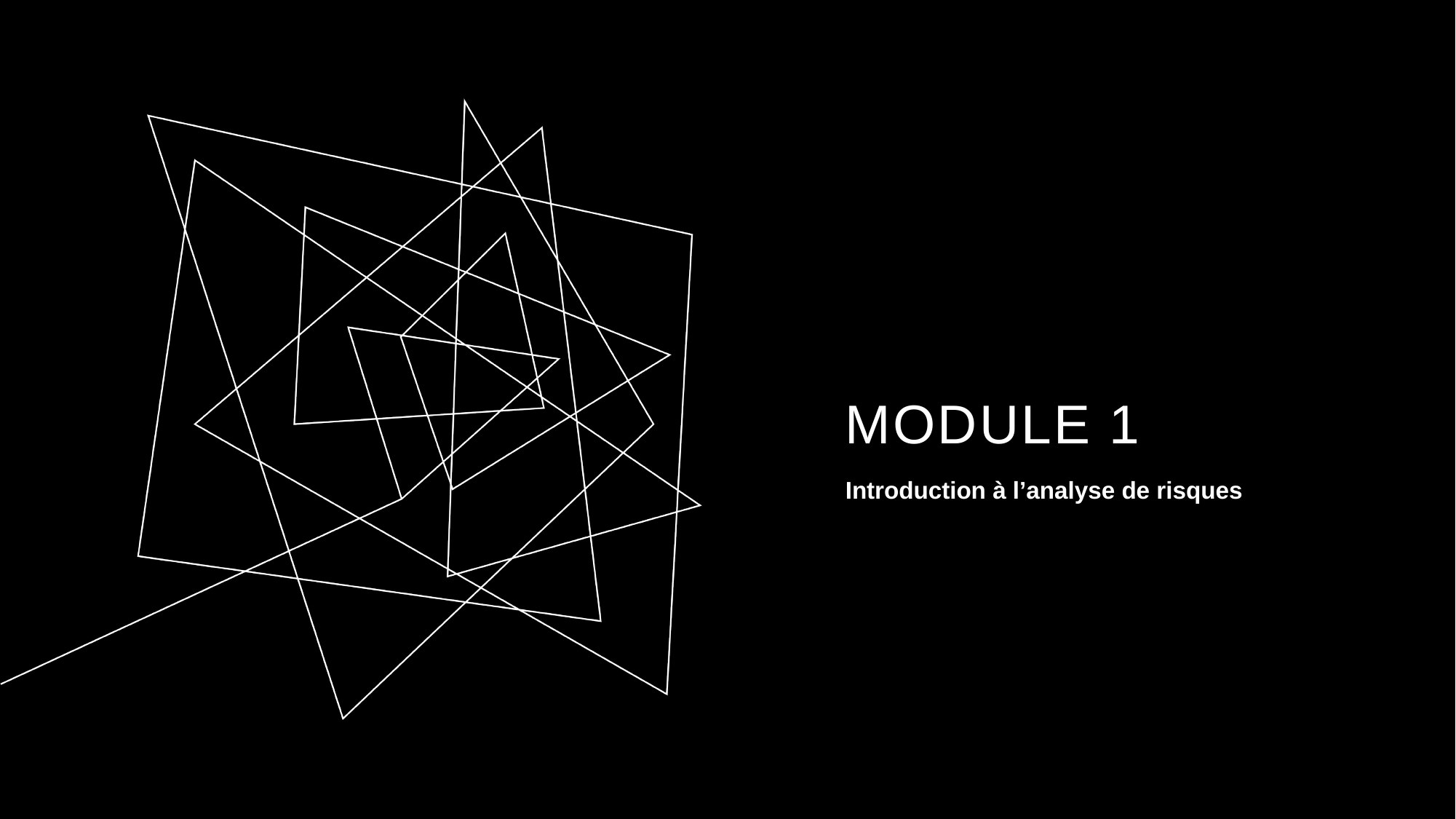

# Module 1
Introduction à l’analyse de risques